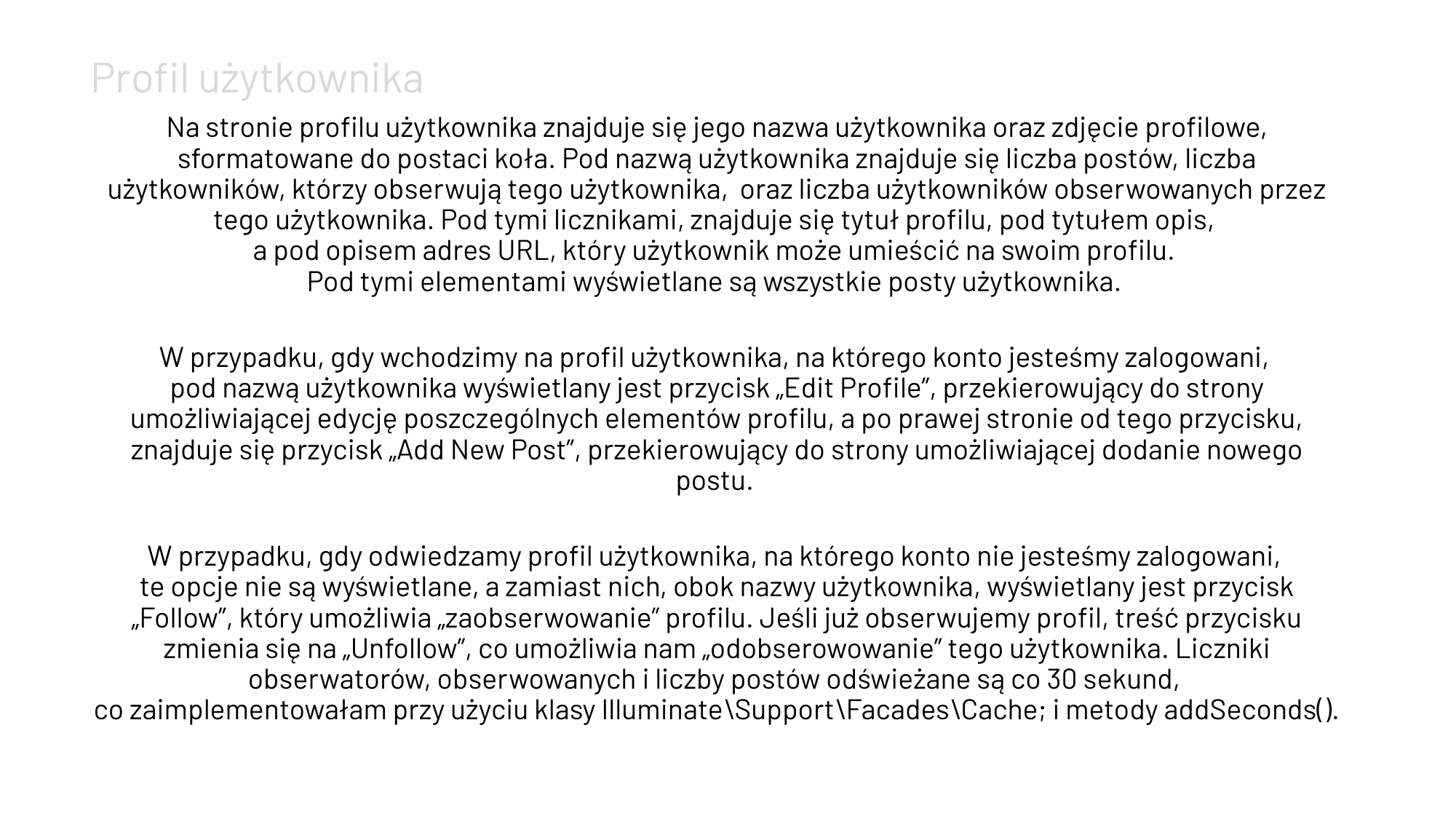

Profil użytkownika
Na stronie profilu użytkownika znajduje się jego nazwa użytkownika oraz zdjęcie profilowe, sformatowane do postaci koła. Pod nazwą użytkownika znajduje się liczba postów, liczba użytkowników, którzy obserwują tego użytkownika,  oraz liczba użytkowników obserwowanych przez tego użytkownika. Pod tymi licznikami, znajduje się tytuł profilu, pod tytułem opis,
a pod opisem adres URL, który użytkownik może umieścić na swoim profilu.
Pod tymi elementami wyświetlane są wszystkie posty użytkownika.
W przypadku, gdy wchodzimy na profil użytkownika, na którego konto jesteśmy zalogowani,
pod nazwą użytkownika wyświetlany jest przycisk „Edit Profile”, przekierowujący do strony umożliwiającej edycję poszczególnych elementów profilu, a po prawej stronie od tego przycisku, znajduje się przycisk „Add New Post”, przekierowujący do strony umożliwiającej dodanie nowego postu.
W przypadku, gdy odwiedzamy profil użytkownika, na którego konto nie jesteśmy zalogowani,
te opcje nie są wyświetlane, a zamiast nich, obok nazwy użytkownika, wyświetlany jest przycisk „Follow”, który umożliwia „zaobserwowanie” profilu. Jeśli już obserwujemy profil, treść przycisku zmienia się na „Unfollow”, co umożliwia nam „odobserowowanie” tego użytkownika. Liczniki obserwatorów, obserwowanych i liczby postów odświeżane są co 30 sekund,
co zaimplementowałam przy użyciu klasy Illuminate\Support\Facades\Cache; i metody addSeconds().